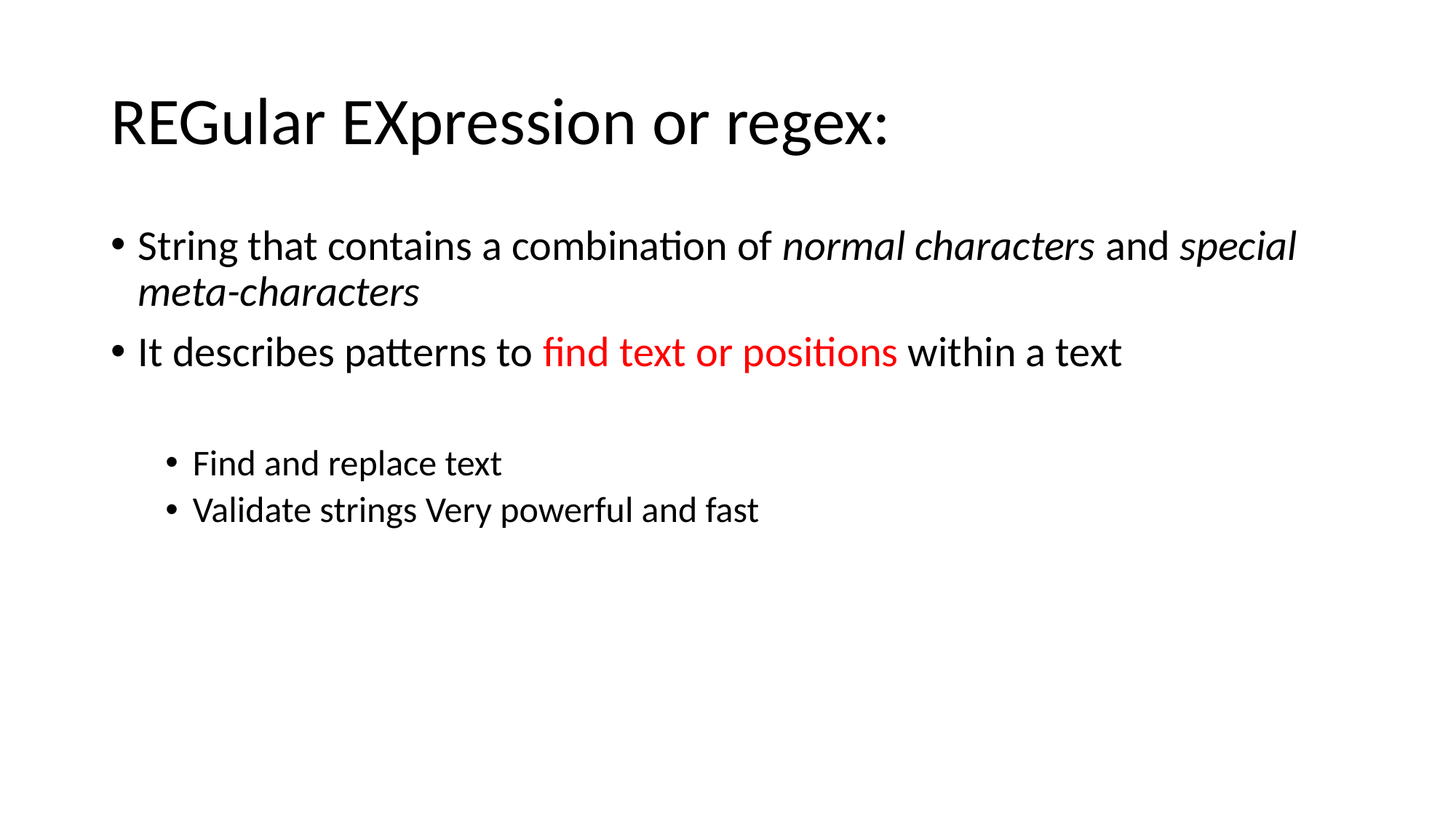

# REGular EXpression or regex:
String that contains a combination of normal characters and special meta-characters
It describes patterns to find text or positions within a text

Find and replace text
Validate strings Very powerful and fast